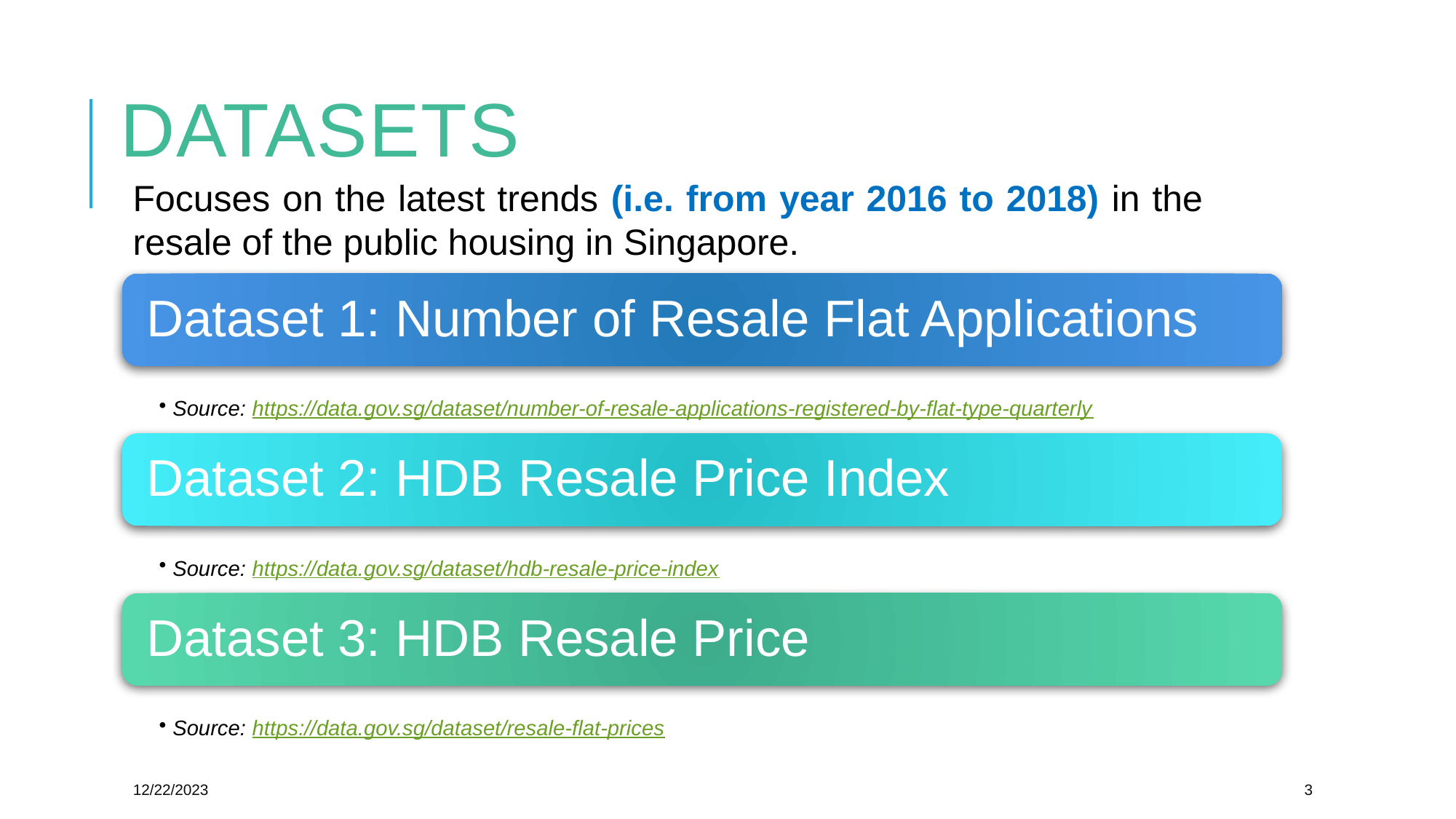

# datasets
Focuses on the latest trends (i.e. from year 2016 to 2018) in the resale of the public housing in Singapore.
Dataset 1: Number of Resale Flat Applications

Source: https://data.gov.sg/dataset/number-of-resale-applications-registered-by-flat-type-quarterly
Dataset 2: HDB Resale Price Index

Source: https://data.gov.sg/dataset/hdb-resale-price-index
Dataset 3: HDB Resale Price

Source: https://data.gov.sg/dataset/resale-flat-prices
12/22/2023
3